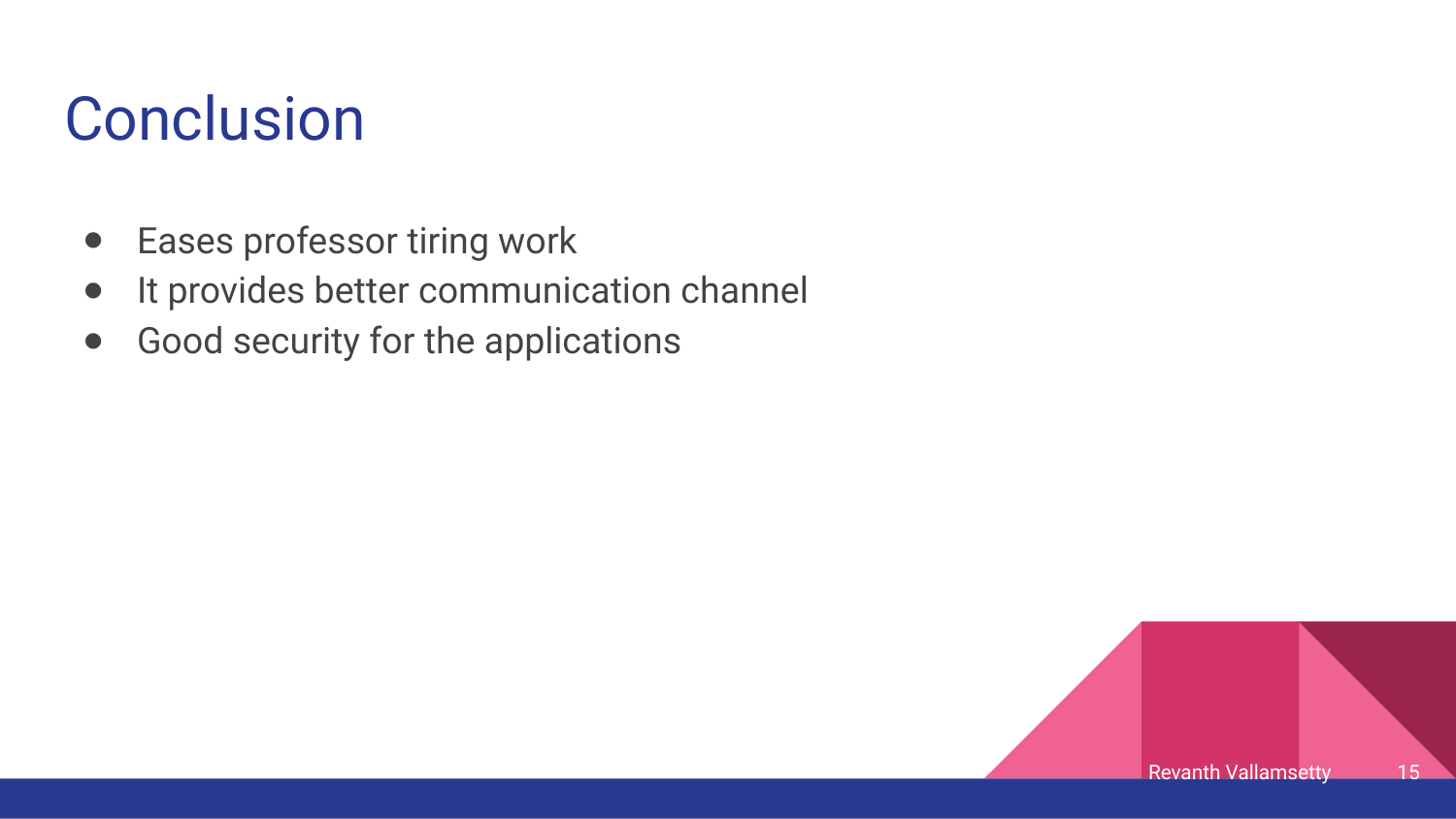

# Conclusion
Eases professor tiring work
It provides better communication channel
Good security for the applications

15
Revanth Vallamsetty